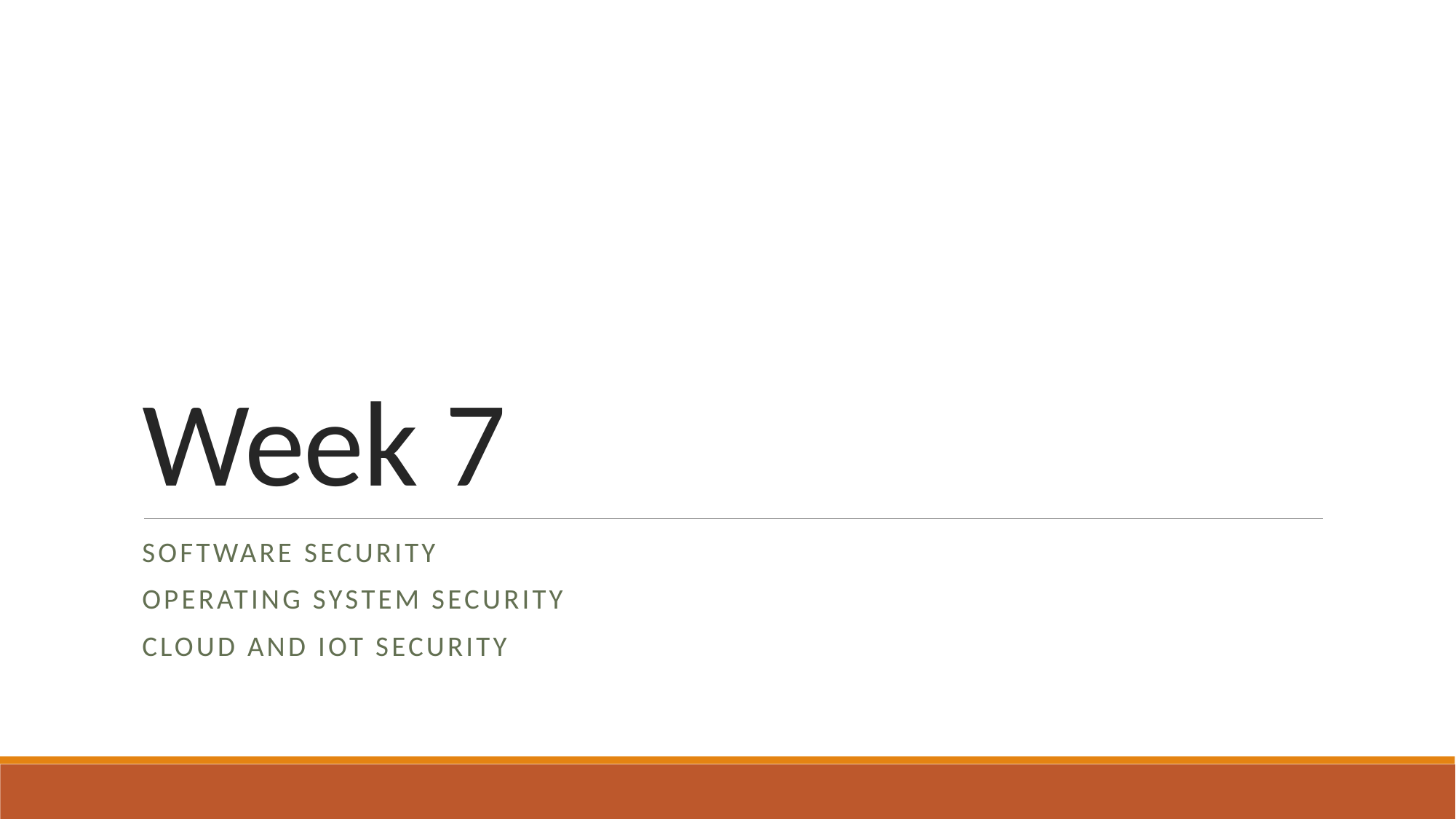

# Week 7
Software security
Operating system security
Cloud and iot security